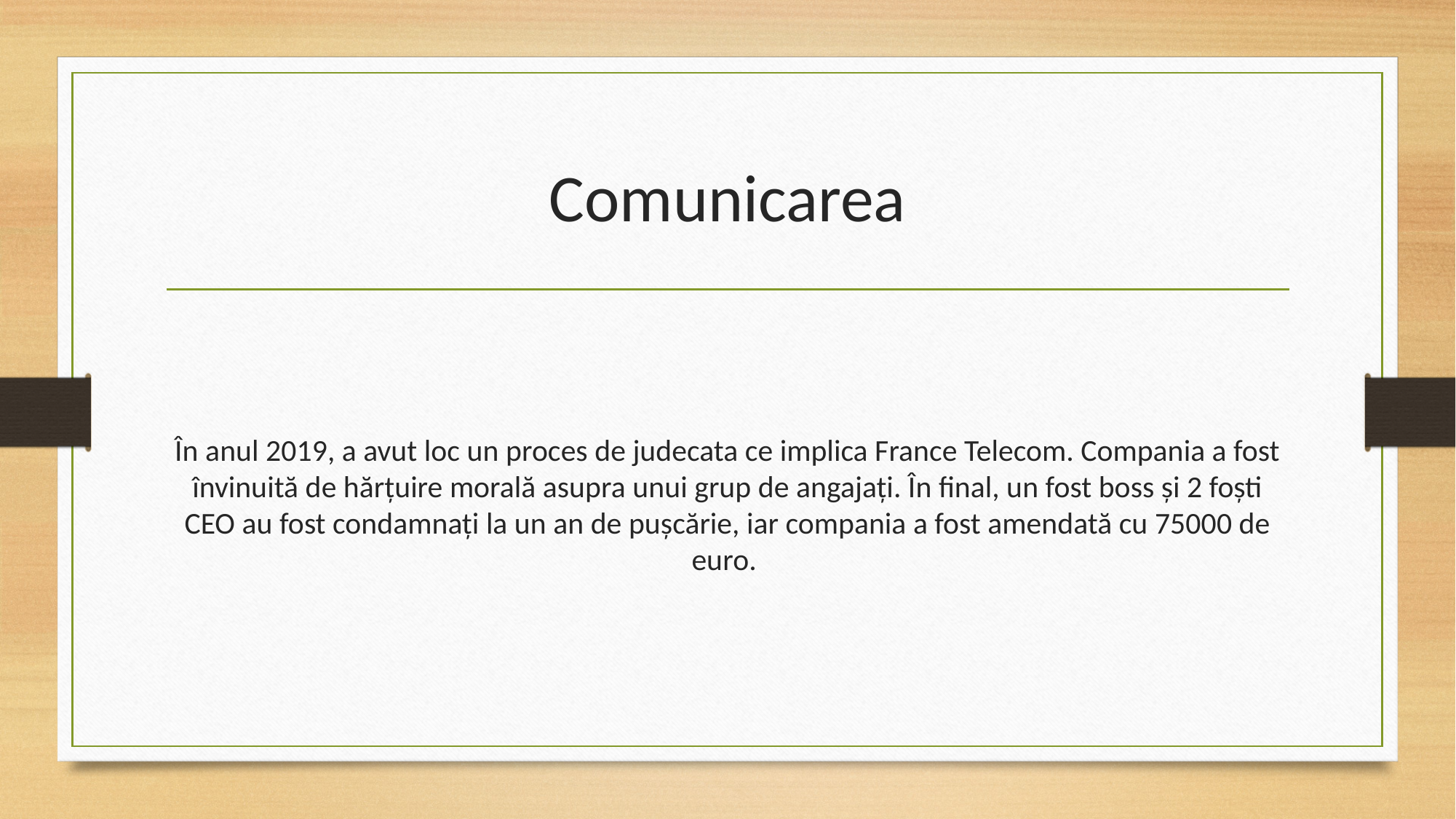

# Comunicarea
În anul 2019, a avut loc un proces de judecata ce implica France Telecom. Compania a fost învinuită de hărțuire morală asupra unui grup de angajați. În final, un fost boss și 2 foști CEO au fost condamnați la un an de pușcărie, iar compania a fost amendată cu 75000 de euro.